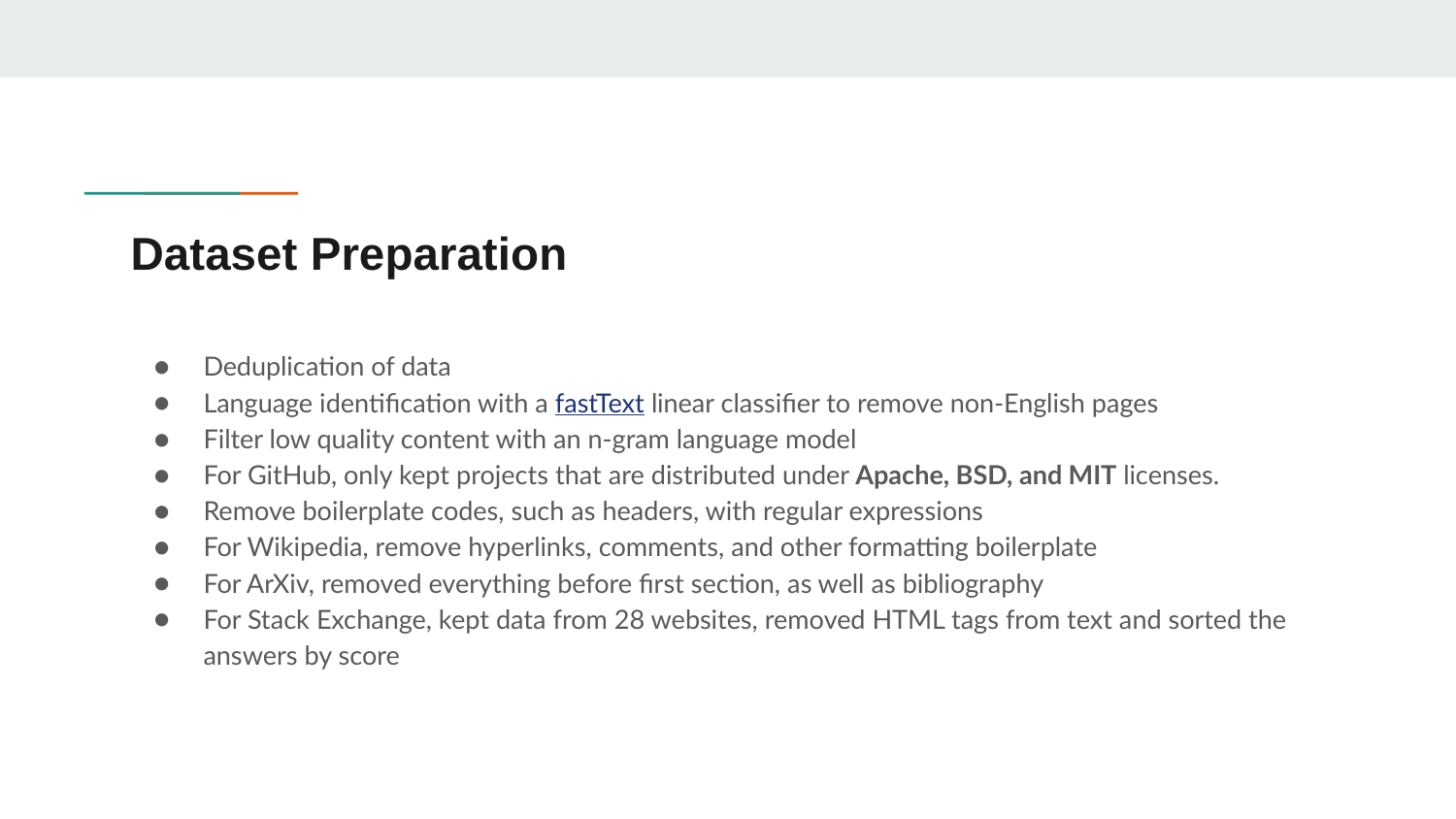

# Dataset Preparation
Deduplication of data
Language identification with a fastText linear classifier to remove non-English pages
Filter low quality content with an n-gram language model
For GitHub, only kept projects that are distributed under Apache, BSD, and MIT licenses.
Remove boilerplate codes, such as headers, with regular expressions
For Wikipedia, remove hyperlinks, comments, and other formatting boilerplate
For ArXiv, removed everything before first section, as well as bibliography
For Stack Exchange, kept data from 28 websites, removed HTML tags from text and sorted the answers by score